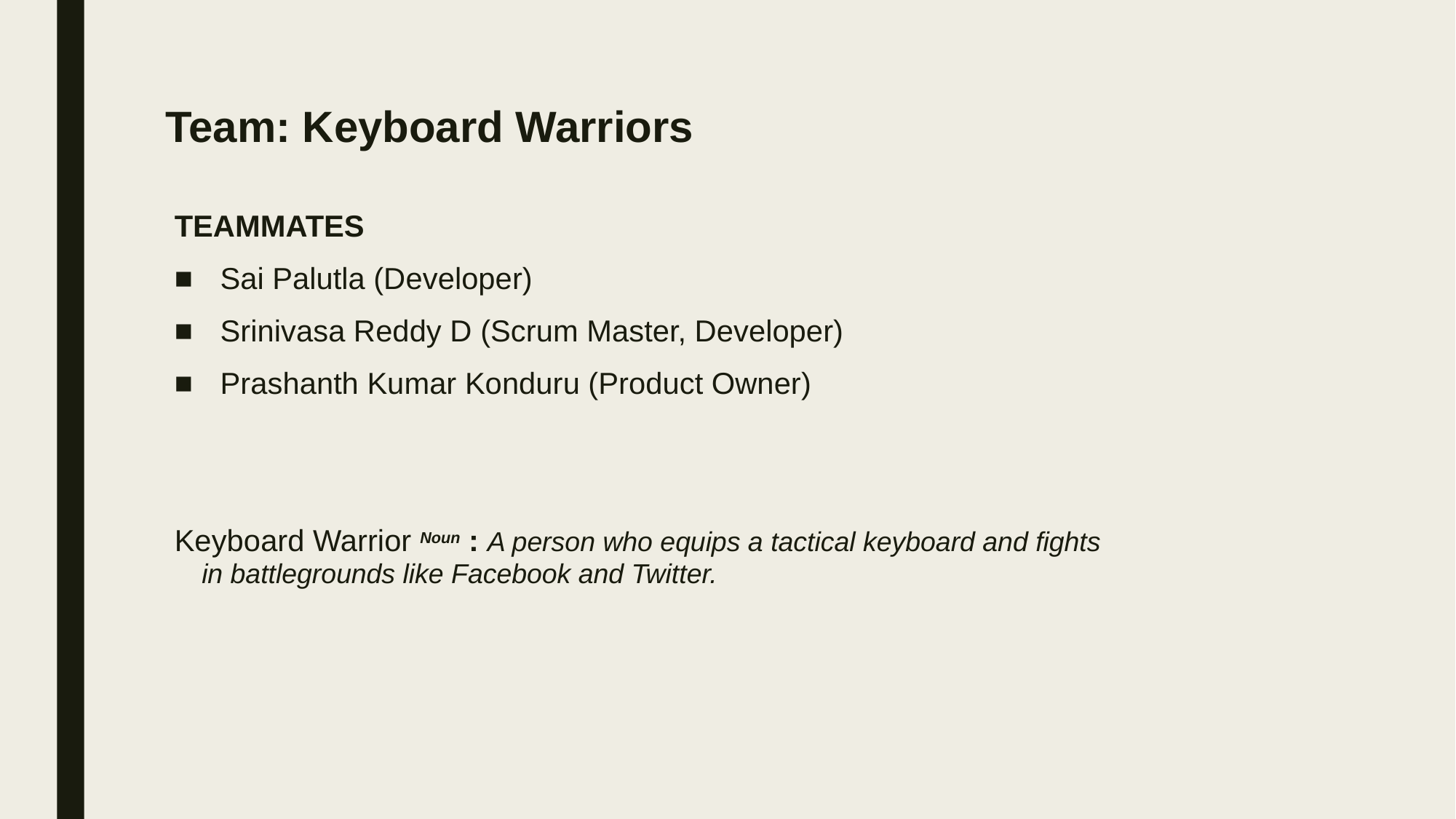

# Team: Keyboard Warriors
TEAMMATES
Sai Palutla (Developer)
Srinivasa Reddy D (Scrum Master, Developer)
Prashanth Kumar Konduru (Product Owner)

Keyboard Warrior Noun : A person who equips a tactical keyboard and fights in battlegrounds like Facebook and Twitter.